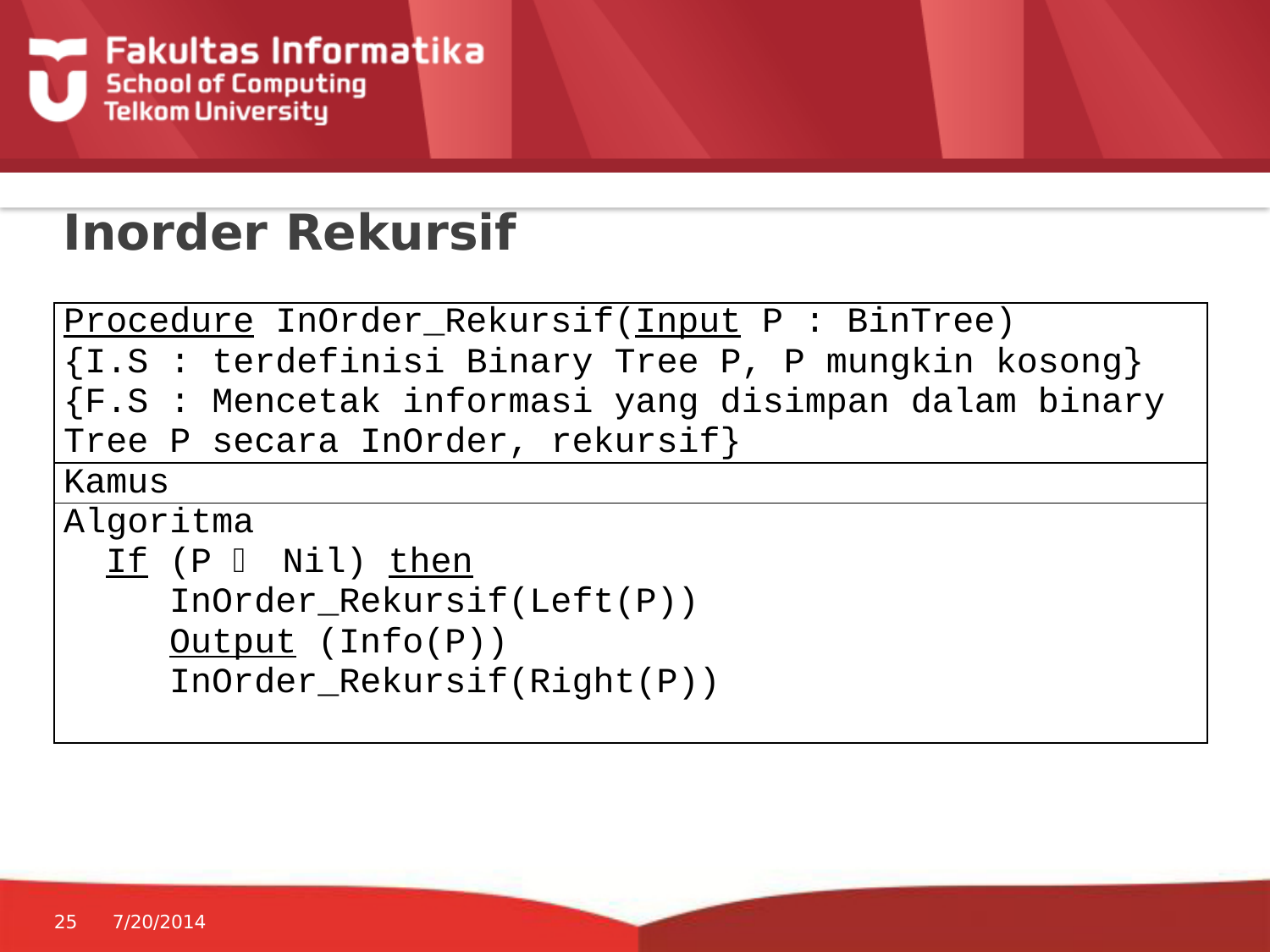

# Inorder Rekursif
| Procedure InOrder\_Rekursif(Input P : BinTree) {I.S : terdefinisi Binary Tree P, P mungkin kosong} {F.S : Mencetak informasi yang disimpan dalam binary Tree P secara InOrder, rekursif} |
| --- |
| Kamus |
| Algoritma If (P ≠ Nil) then InOrder\_Rekursif(Left(P)) Output (Info(P)) InOrder\_Rekursif(Right(P)) |

25
7/20/2014